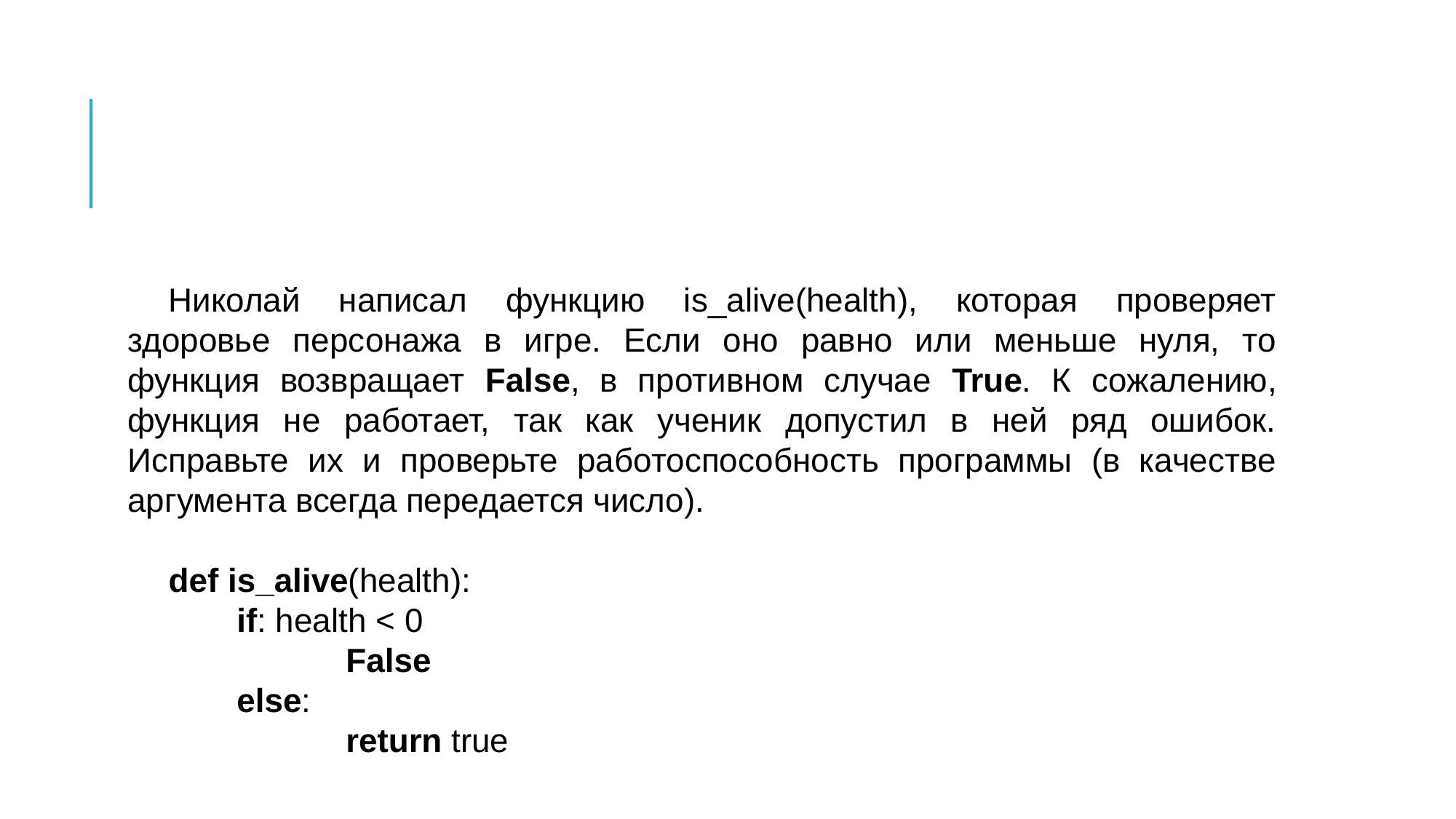

#
Николай написал функцию is_alive(health), которая проверяет здоровье персонажа в игре. Если оно равно или меньше нуля, то функция возвращает False, в противном случае True. К сожалению, функция не работает, так как ученик допустил в ней ряд ошибок. Исправьте их и проверьте работоспособность программы (в качестве аргумента всегда передается число).

def is_alive(health):
	if: health < 0
		False
	else:
		return true